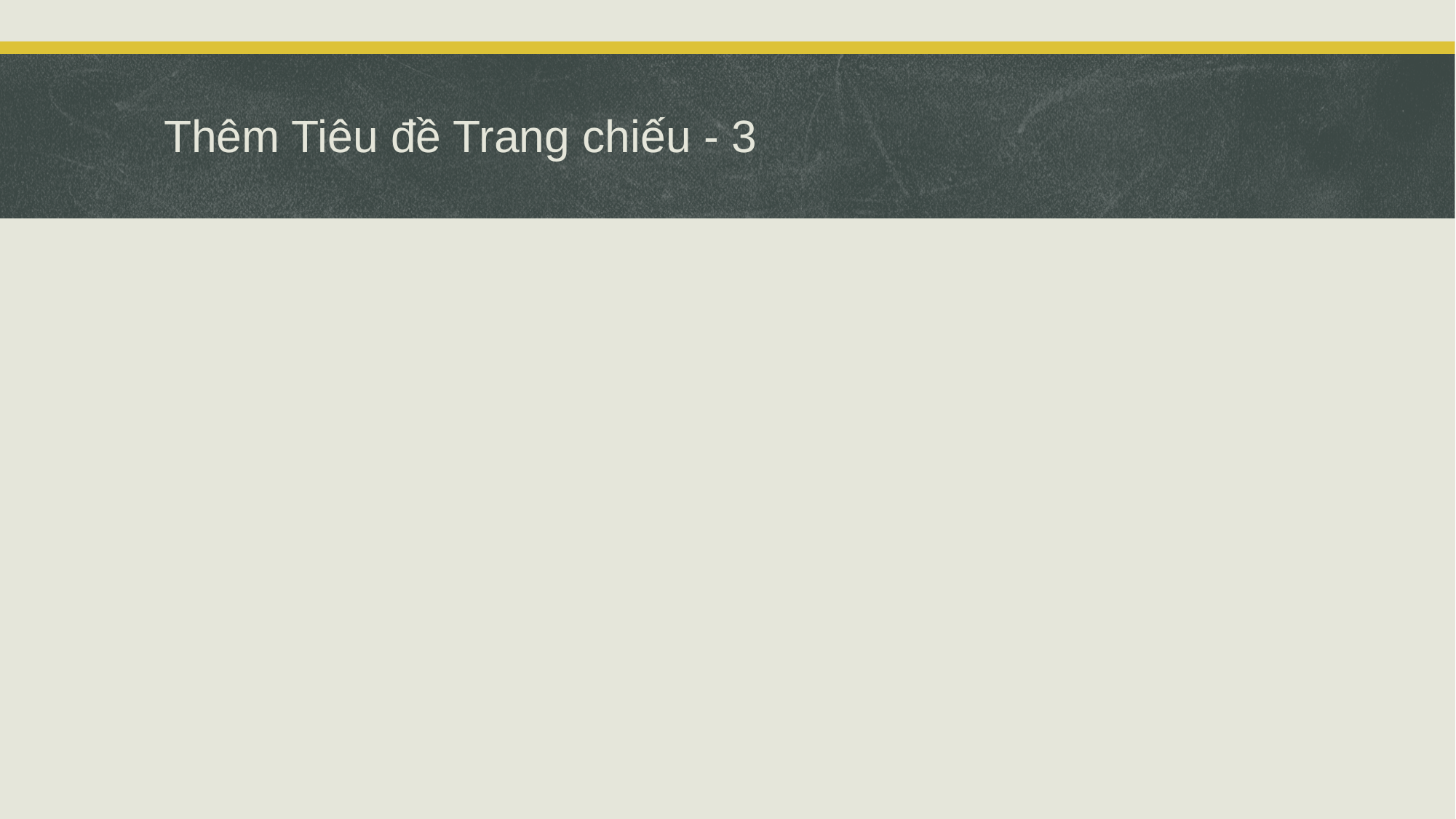

# Thêm Tiêu đề Trang chiếu - 3